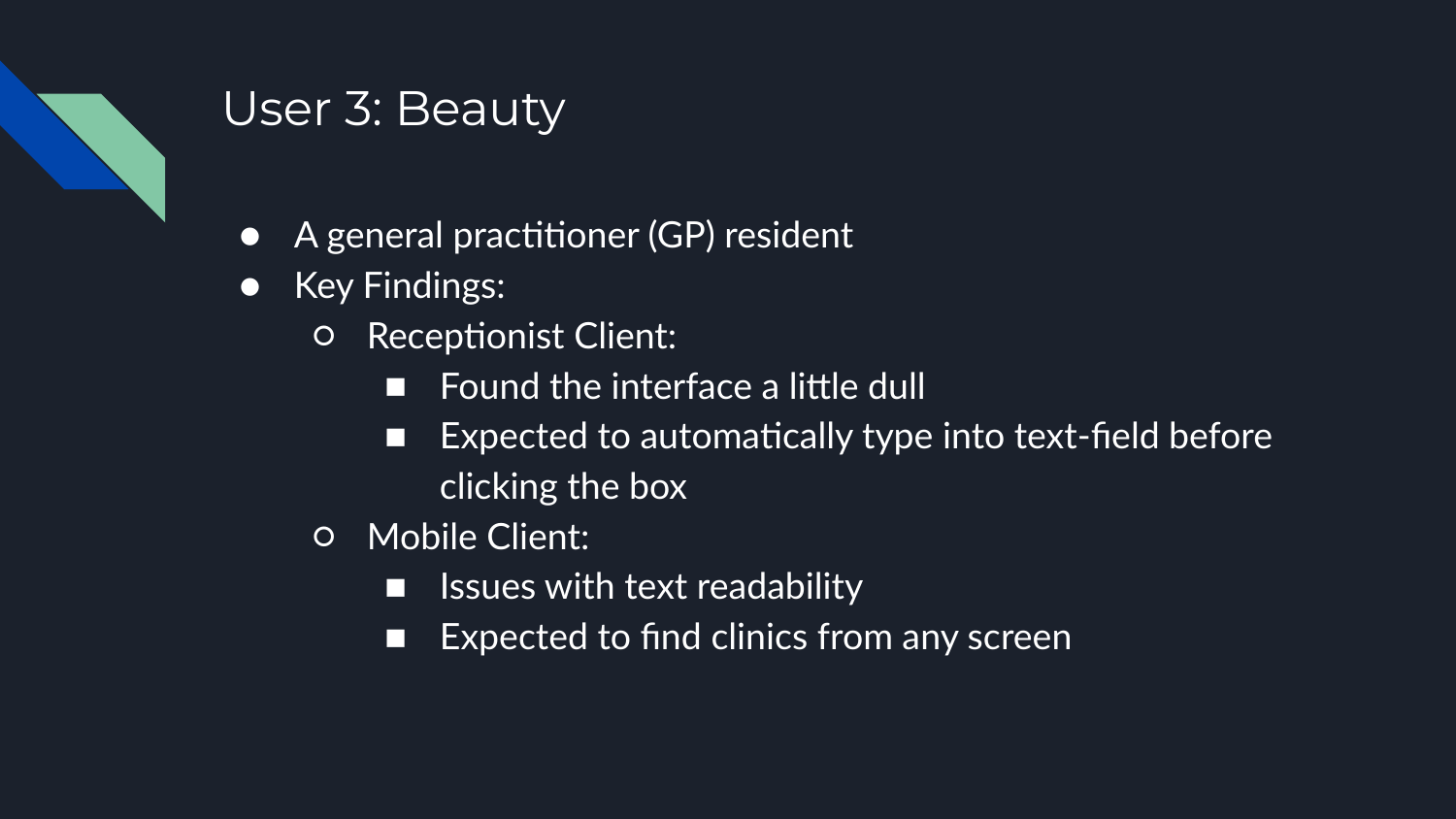

# User 3: Beauty

A general practitioner (GP) resident
Key Findings:
Receptionist Client:
Found the interface a little dull
Expected to automatically type into text-field before clicking the box
Mobile Client:
Issues with text readability
Expected to find clinics from any screen